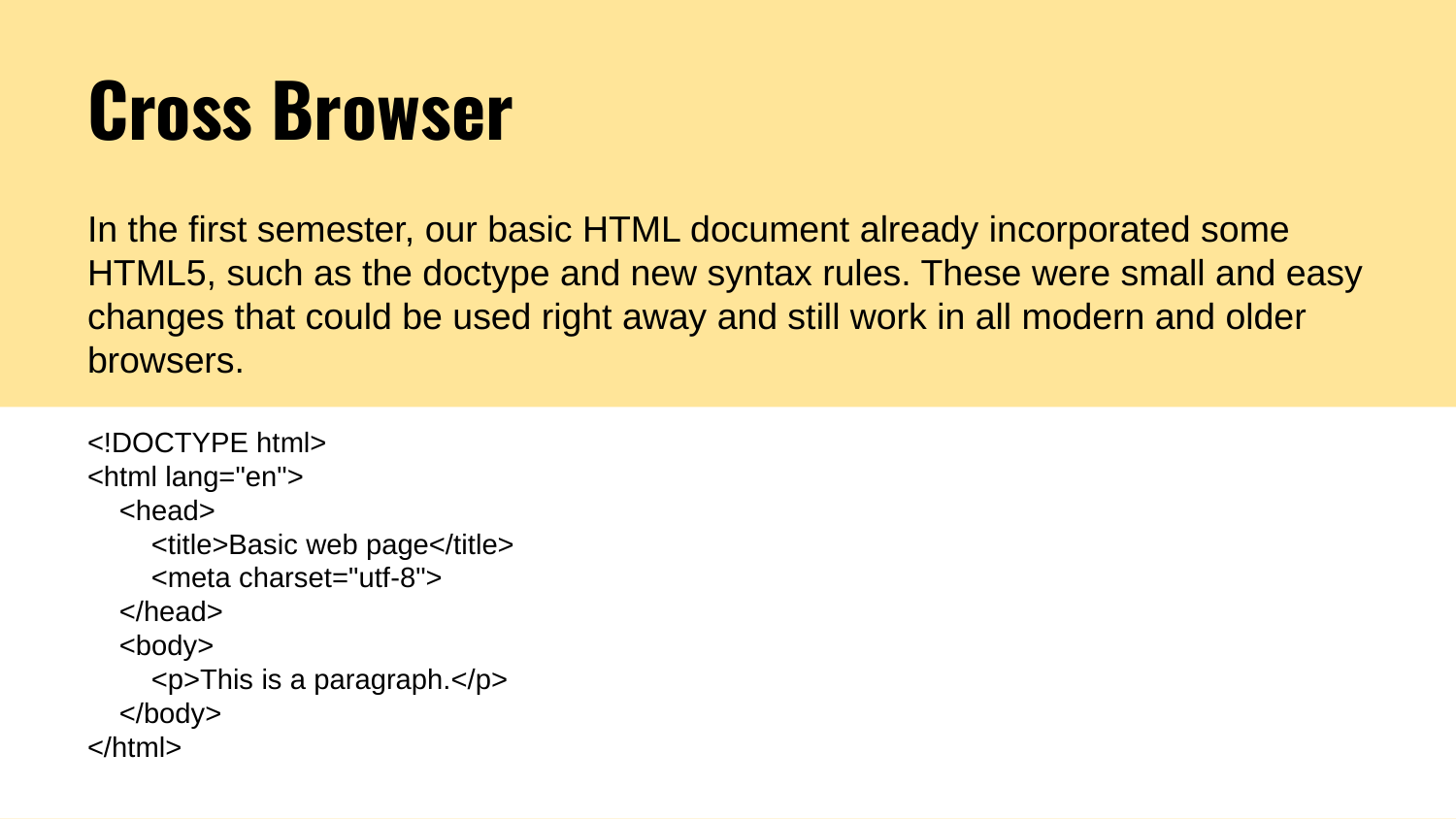

# Cross Browser
In the first semester, our basic HTML document already incorporated some HTML5, such as the doctype and new syntax rules. These were small and easy changes that could be used right away and still work in all modern and older browsers.

<!DOCTYPE html>
<html lang="en">
    <head>
        <title>Basic web page</title>
        <meta charset="utf-8">
    </head>
    <body>
        <p>This is a paragraph.</p>
    </body>
</html>